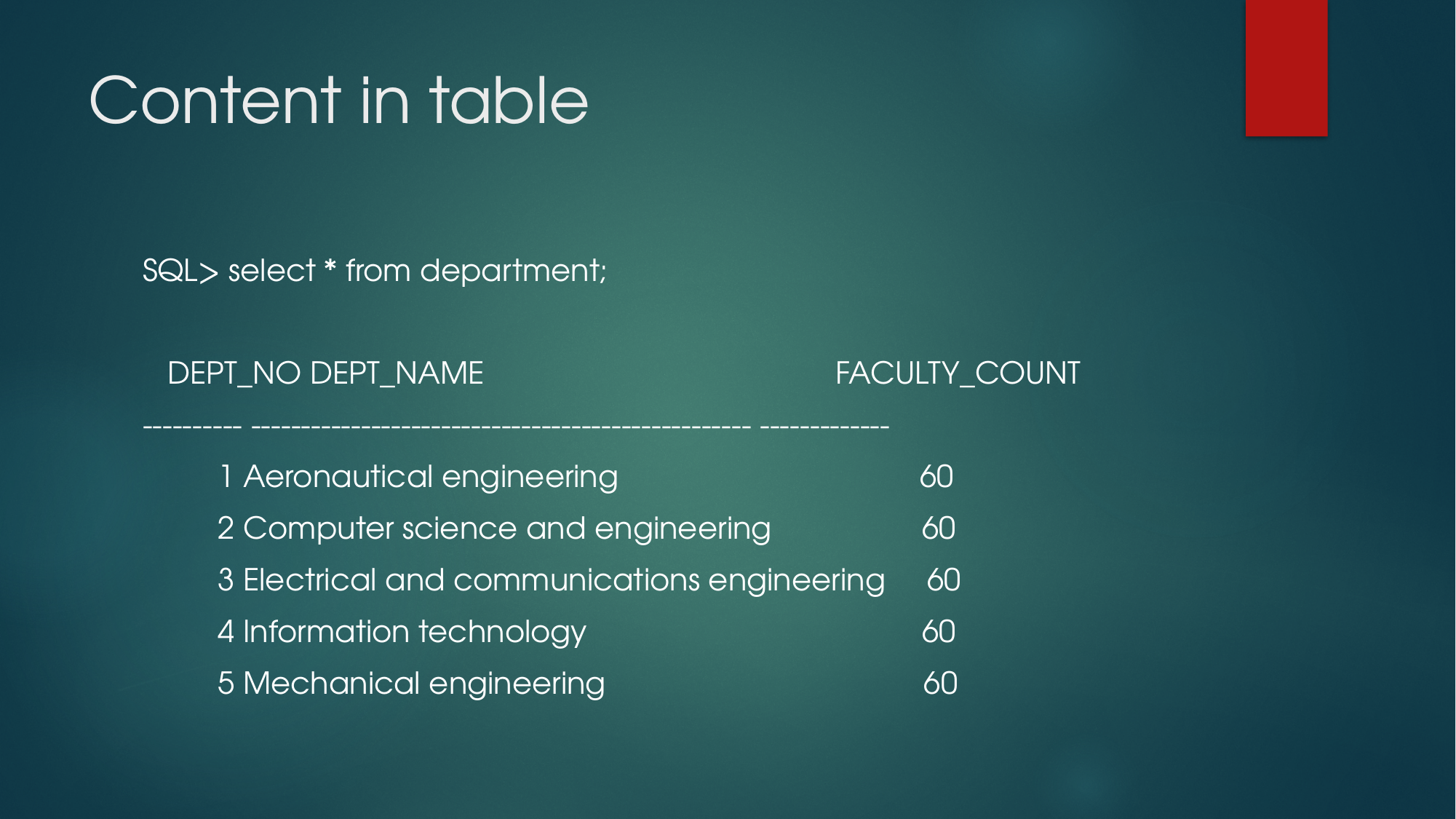

# Content in table
SQL> select * from department;

   DEPT_NO DEPT_NAME                                          FACULTY_COUNT
---------- -------------------------------------------------- -------------
         1 Aeronautical engineering                                    60
         2 Computer science and engineering                  60
         3 Electrical and communications engineering     60
         4 Information technology                                        60
         5 Mechanical engineering                                      60